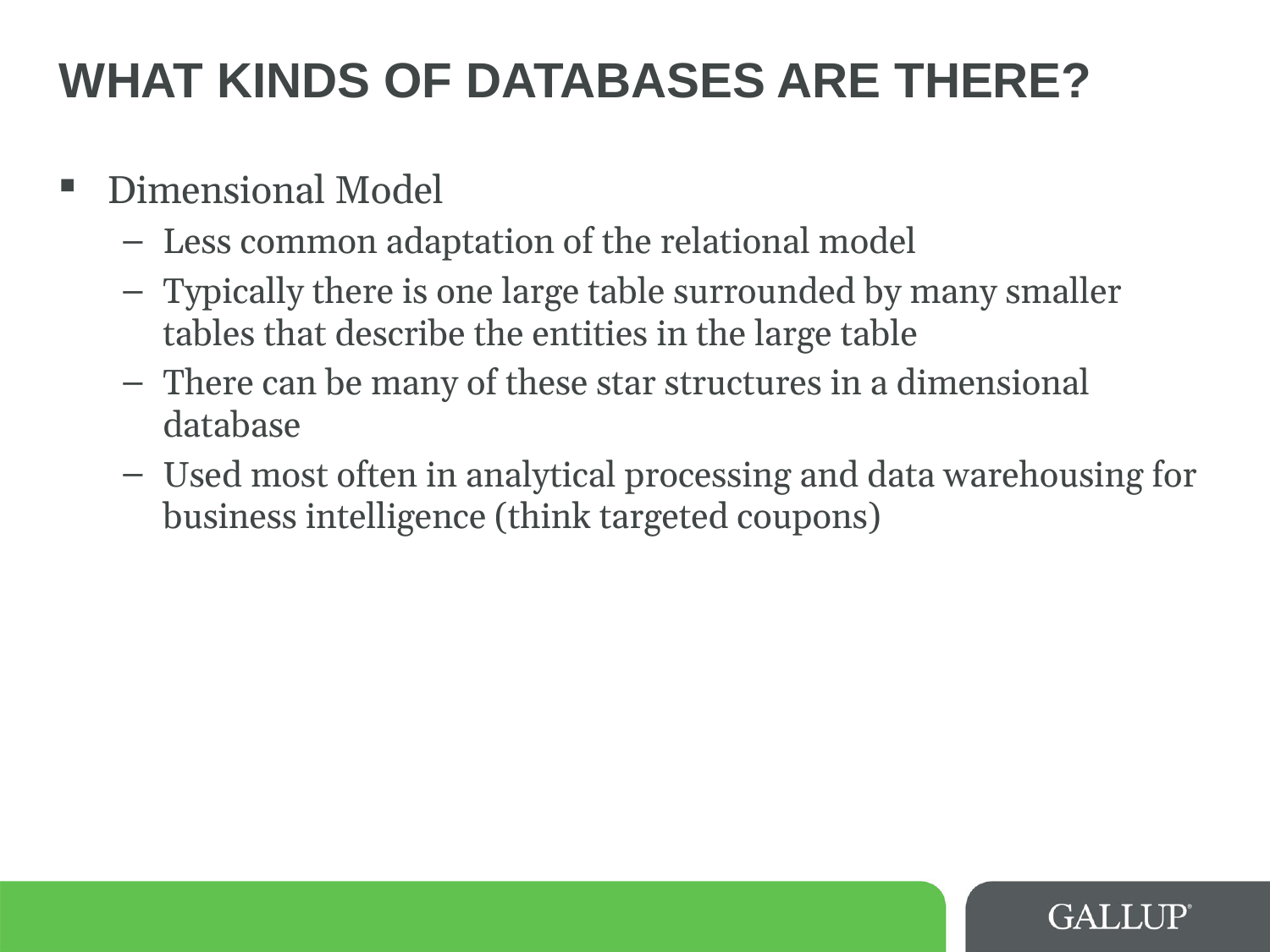

# What kinds of databases are there?
Dimensional Model
Less common adaptation of the relational model
Typically there is one large table surrounded by many smaller tables that describe the entities in the large table
There can be many of these star structures in a dimensional database
Used most often in analytical processing and data warehousing for business intelligence (think targeted coupons)